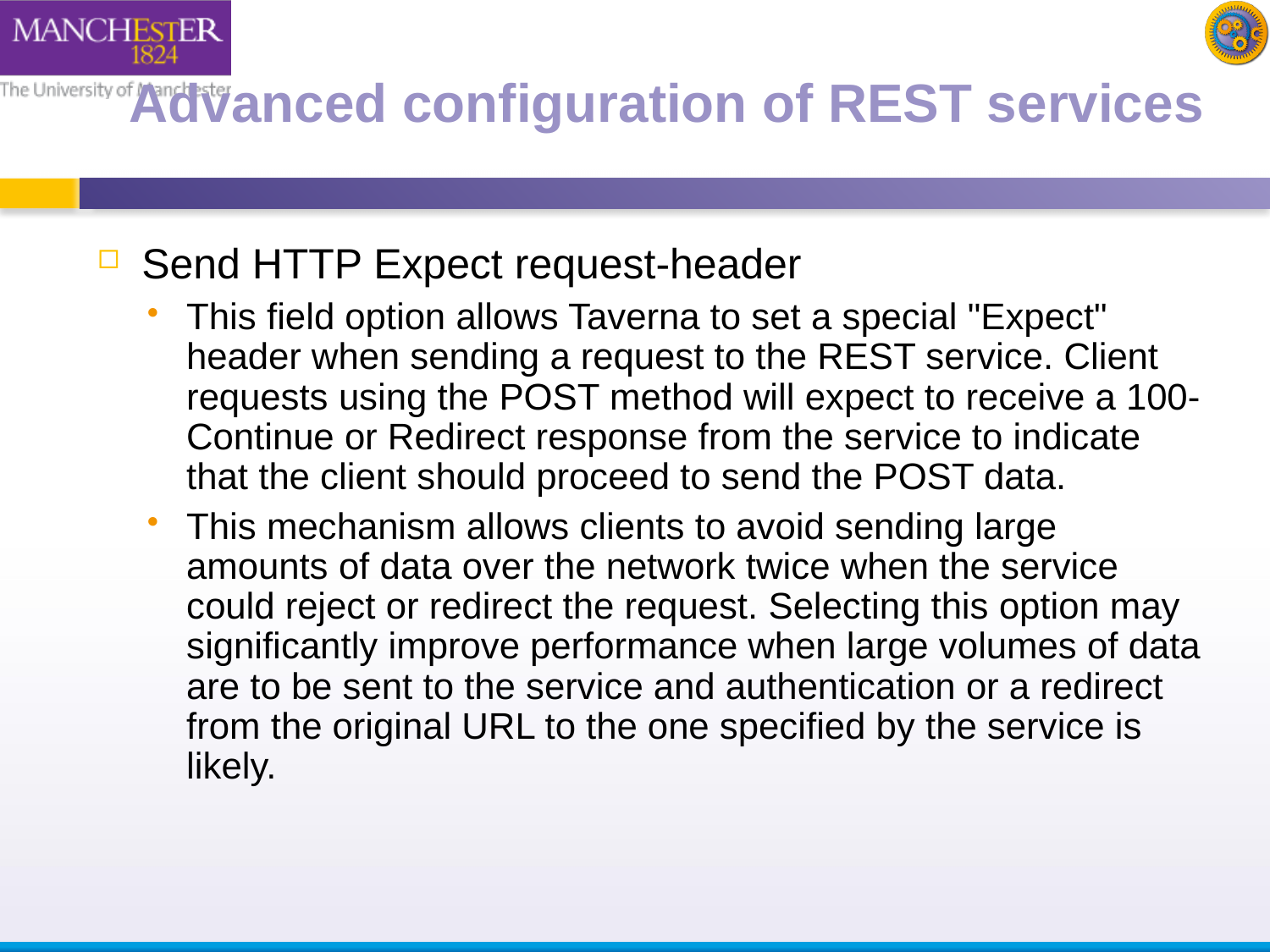

# Advanced configuration of REST services
Send HTTP Expect request-header
This field option allows Taverna to set a special "Expect" header when sending a request to the REST service. Client requests using the POST method will expect to receive a 100-Continue or Redirect response from the service to indicate that the client should proceed to send the POST data.
This mechanism allows clients to avoid sending large amounts of data over the network twice when the service could reject or redirect the request. Selecting this option may significantly improve performance when large volumes of data are to be sent to the service and authentication or a redirect from the original URL to the one specified by the service is likely.